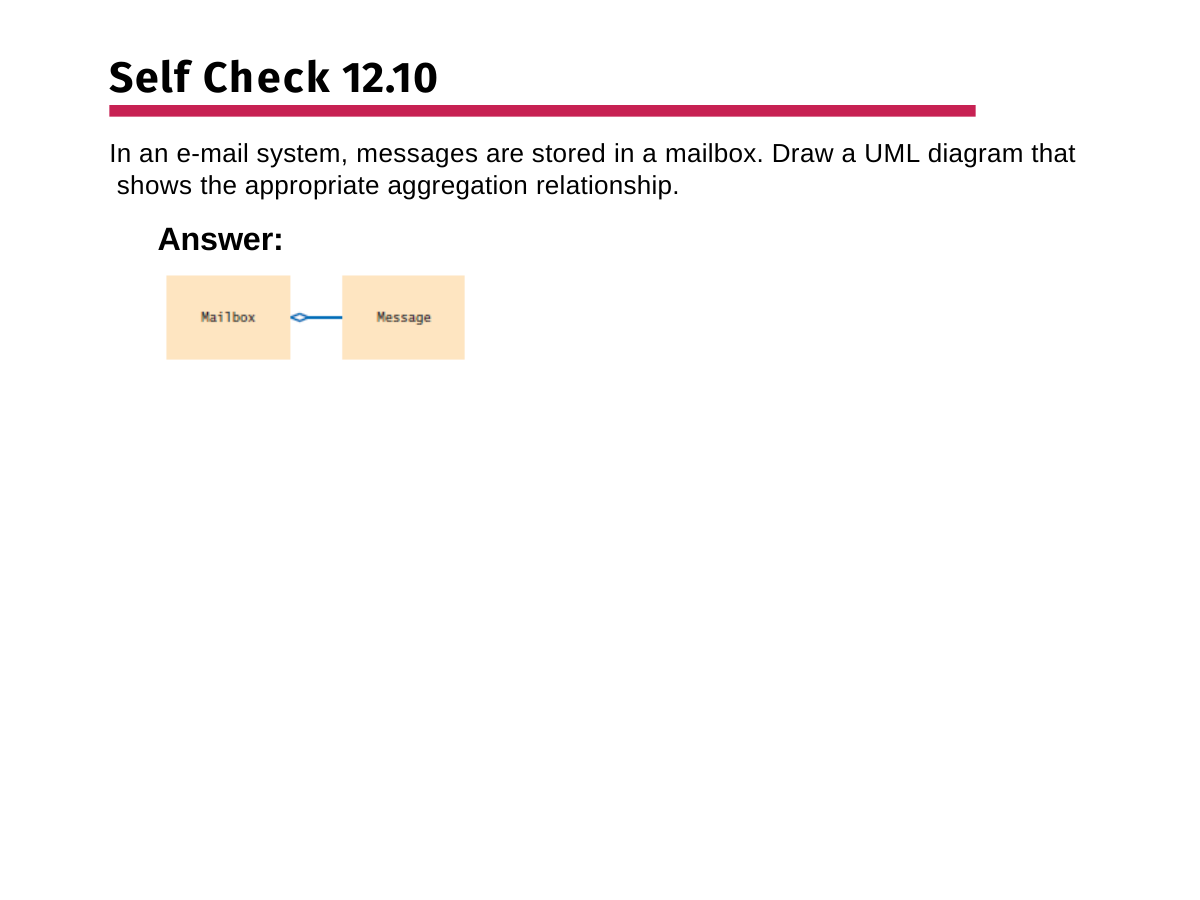

# Self Check 12.10

In an e-mail system, messages are stored in a mailbox. Draw a UML diagram that  shows the appropriate aggregation relationship.
Answer: